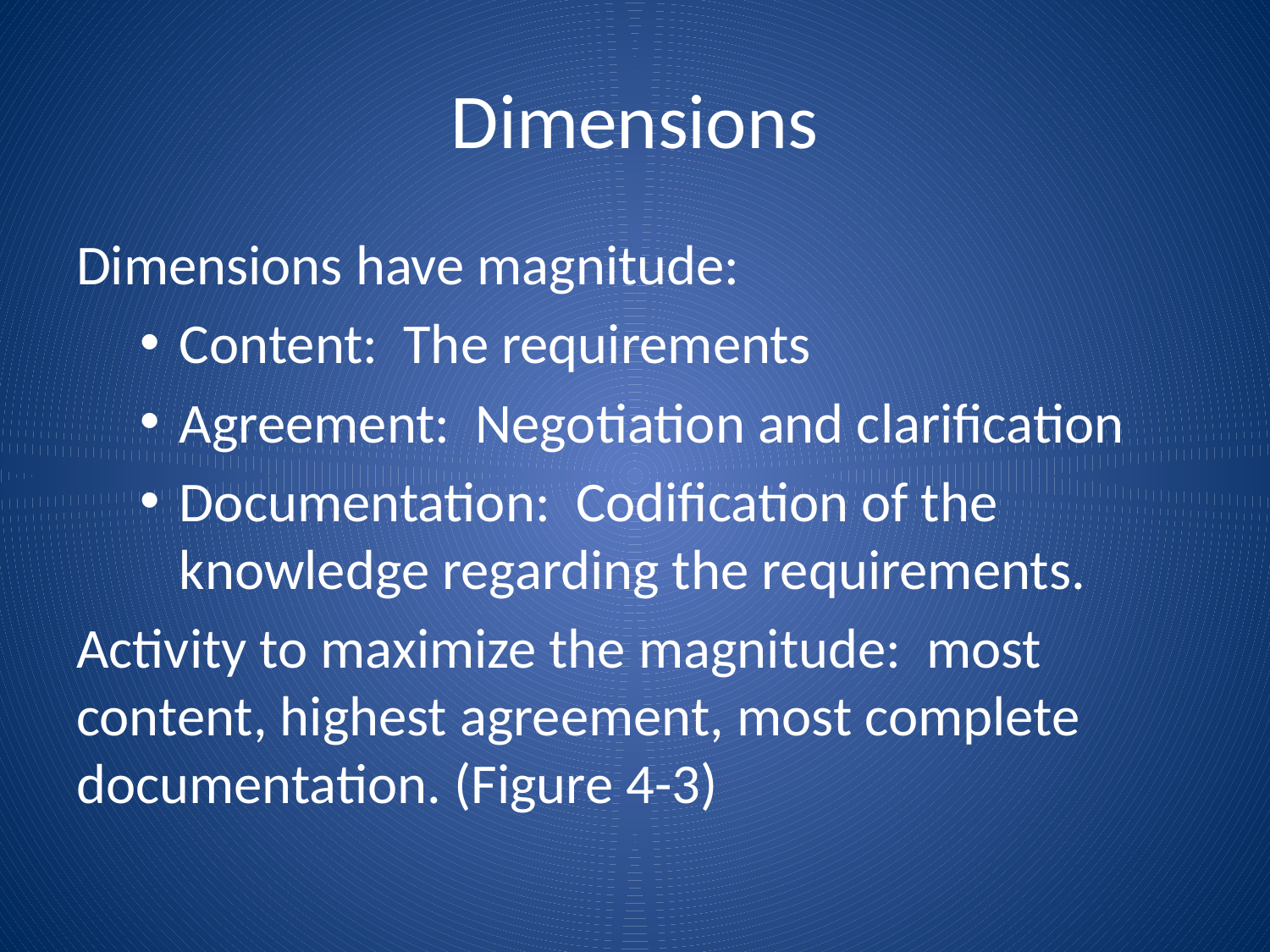

# Dimensions
Dimensions have magnitude:
Content:  The requirements
Agreement:  Negotiation and clarification
Documentation:  Codification of the knowledge regarding the requirements.
Activity to maximize the magnitude:  most content, highest agreement, most complete documentation. (Figure 4-3)